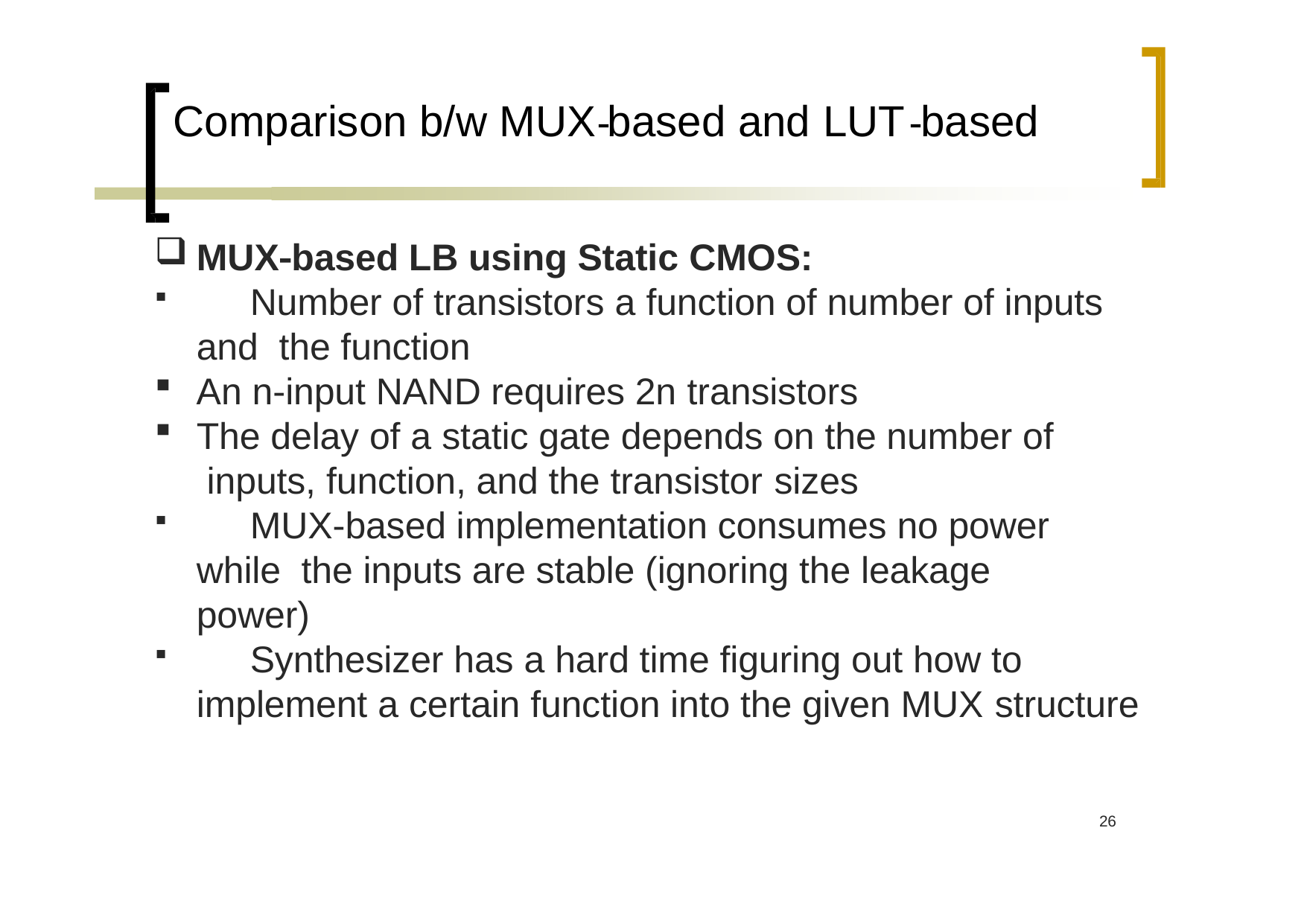

# Comparison b/w MUX based and LUT based

MUX‐based LB using Static CMOS:
	Number of transistors a function of number of inputs and  the function
An n‐input NAND requires 2n transistors
The delay of a static gate depends on the number of  inputs, function, and the transistor sizes
	MUX‐based implementation consumes no power while  the inputs are stable (ignoring the leakage power)
	Synthesizer has a hard time figuring out how to  implement a certain function into the given MUX structure
26